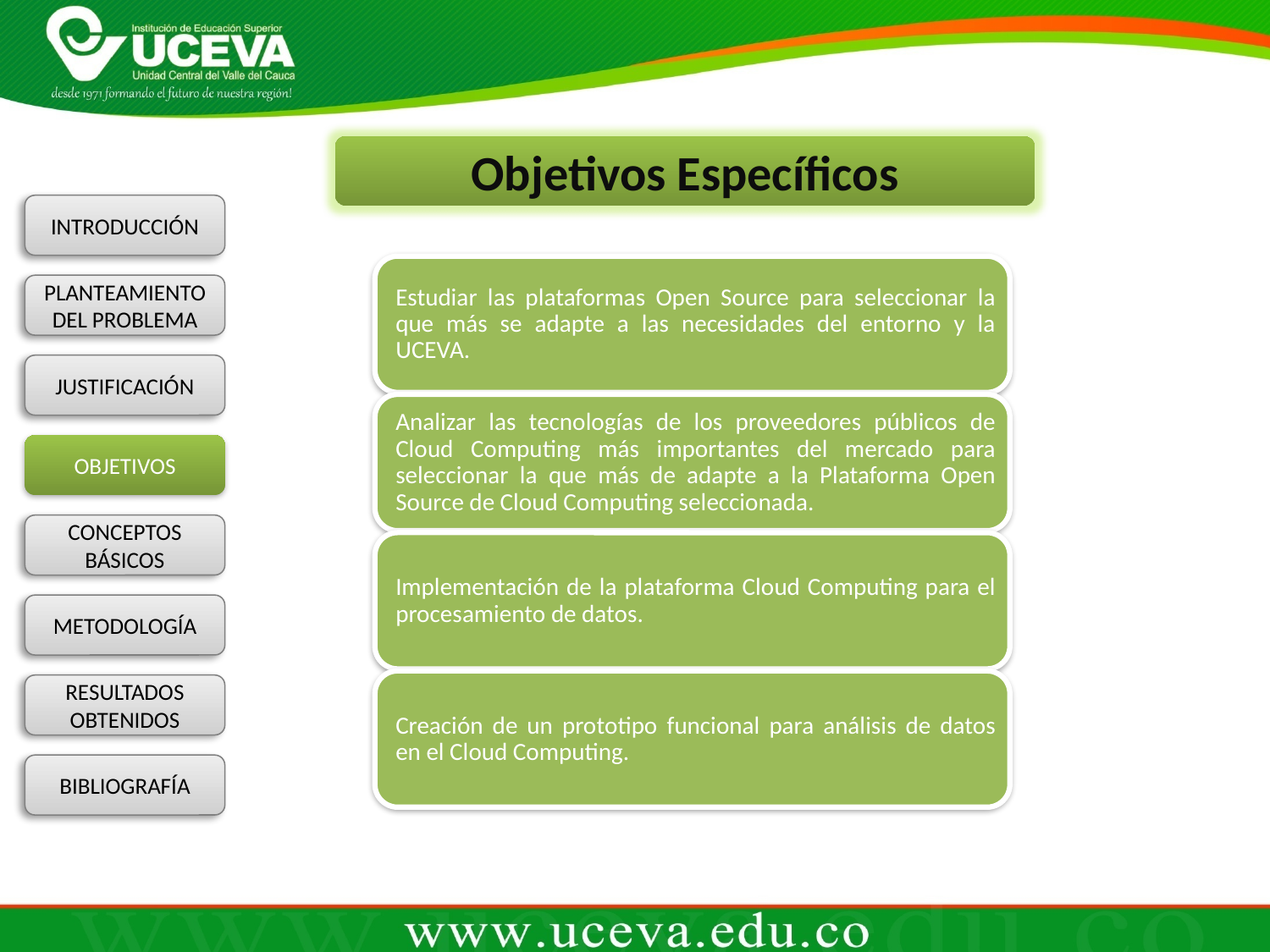

Objetivos Específicos
Estudiar las plataformas Open Source para seleccionar la que más se adapte a las necesidades del entorno y la UCEVA.
Analizar las tecnologías de los proveedores públicos de Cloud Computing más importantes del mercado para seleccionar la que más de adapte a la Plataforma Open Source de Cloud Computing seleccionada.
Implementación de la plataforma Cloud Computing para el procesamiento de datos.
Creación de un prototipo funcional para análisis de datos en el Cloud Computing.